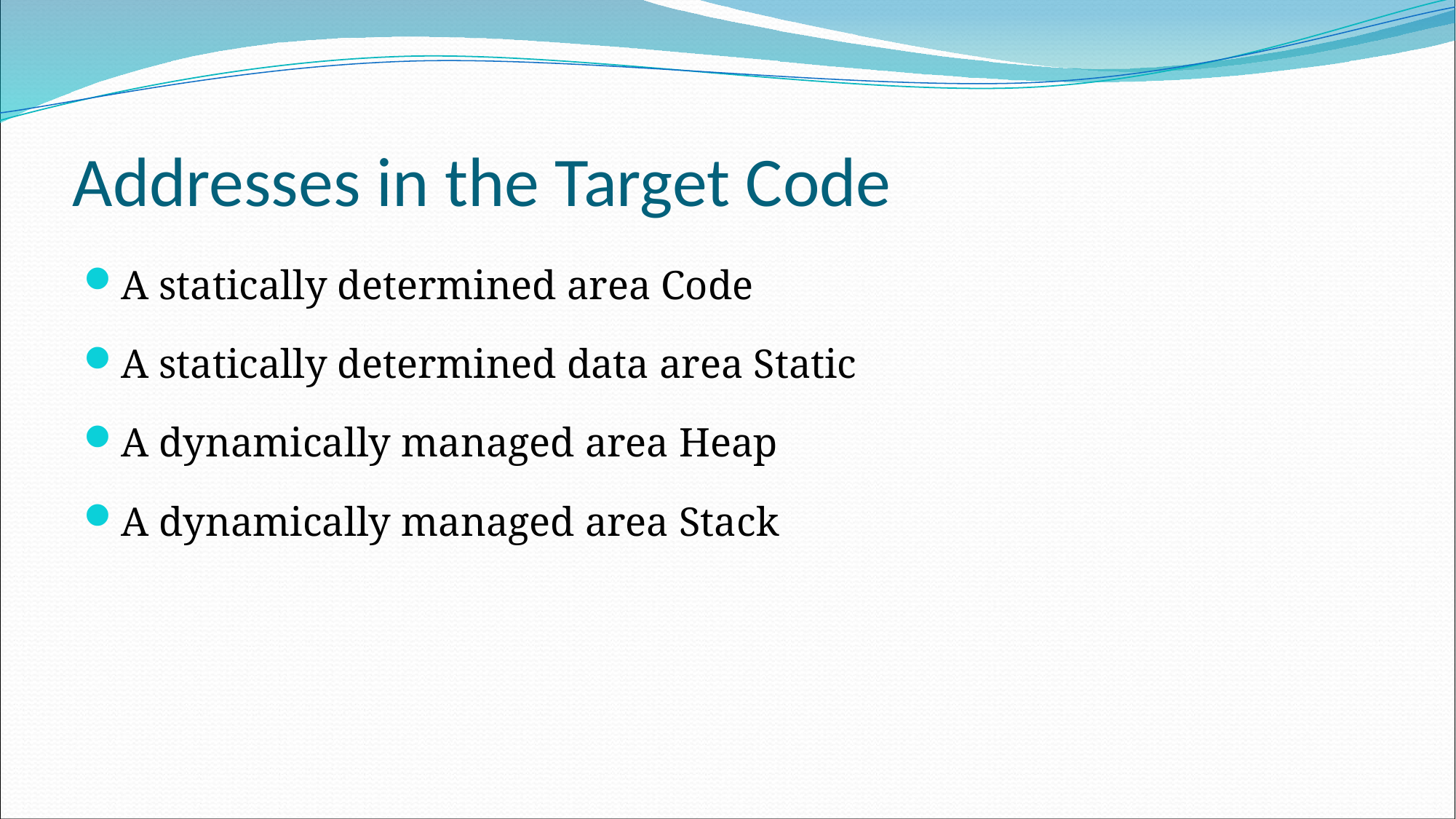

Addresses in the Target Code
A statically determined area Code
A statically determined data area Static
A dynamically managed area Heap
A dynamically managed area Stack